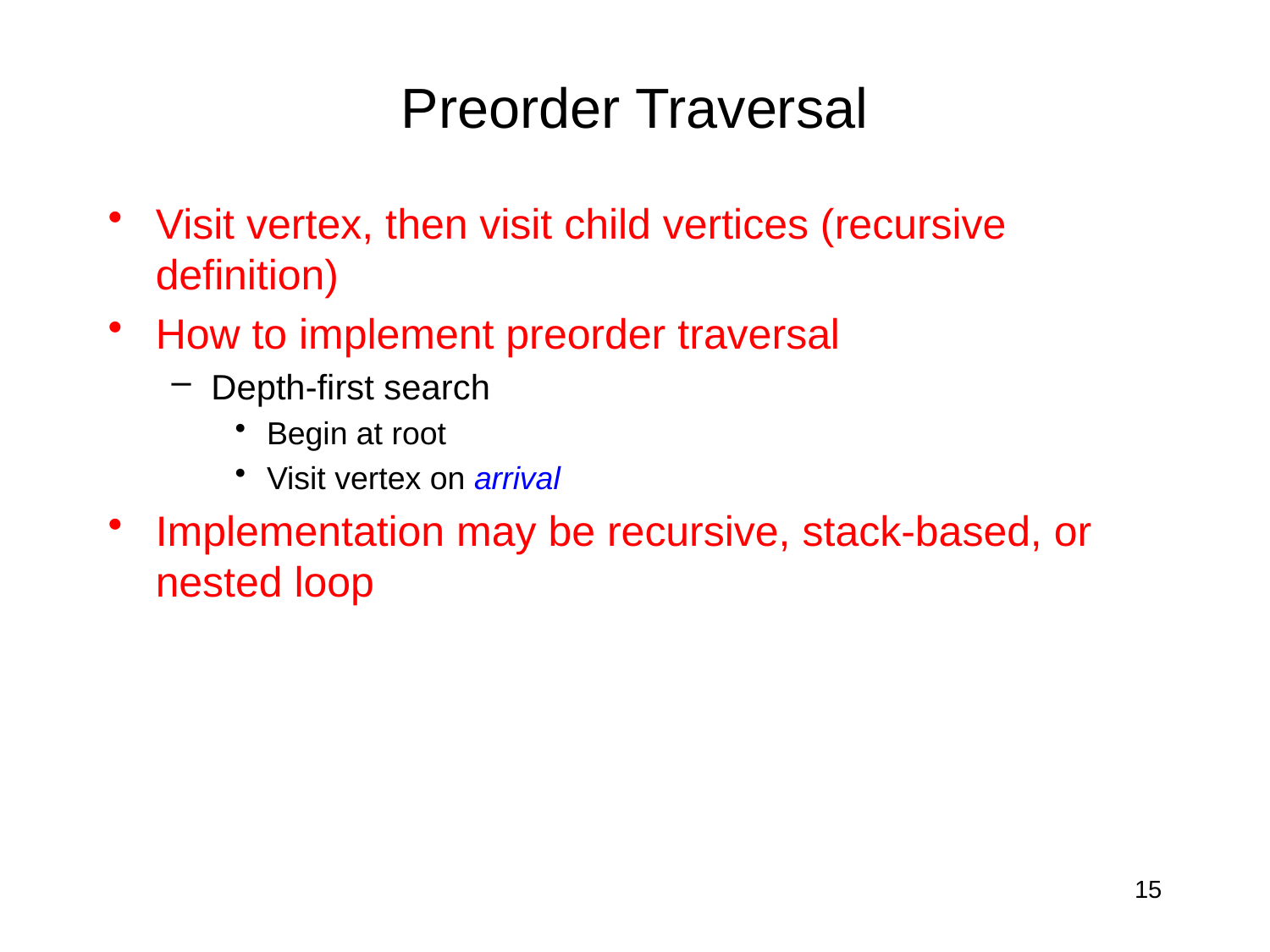

# Preorder Traversal
Visit vertex, then visit child vertices (recursive definition)
How to implement preorder traversal
Depth-first search
Begin at root
Visit vertex on arrival
Implementation may be recursive, stack-based, or nested loop
15